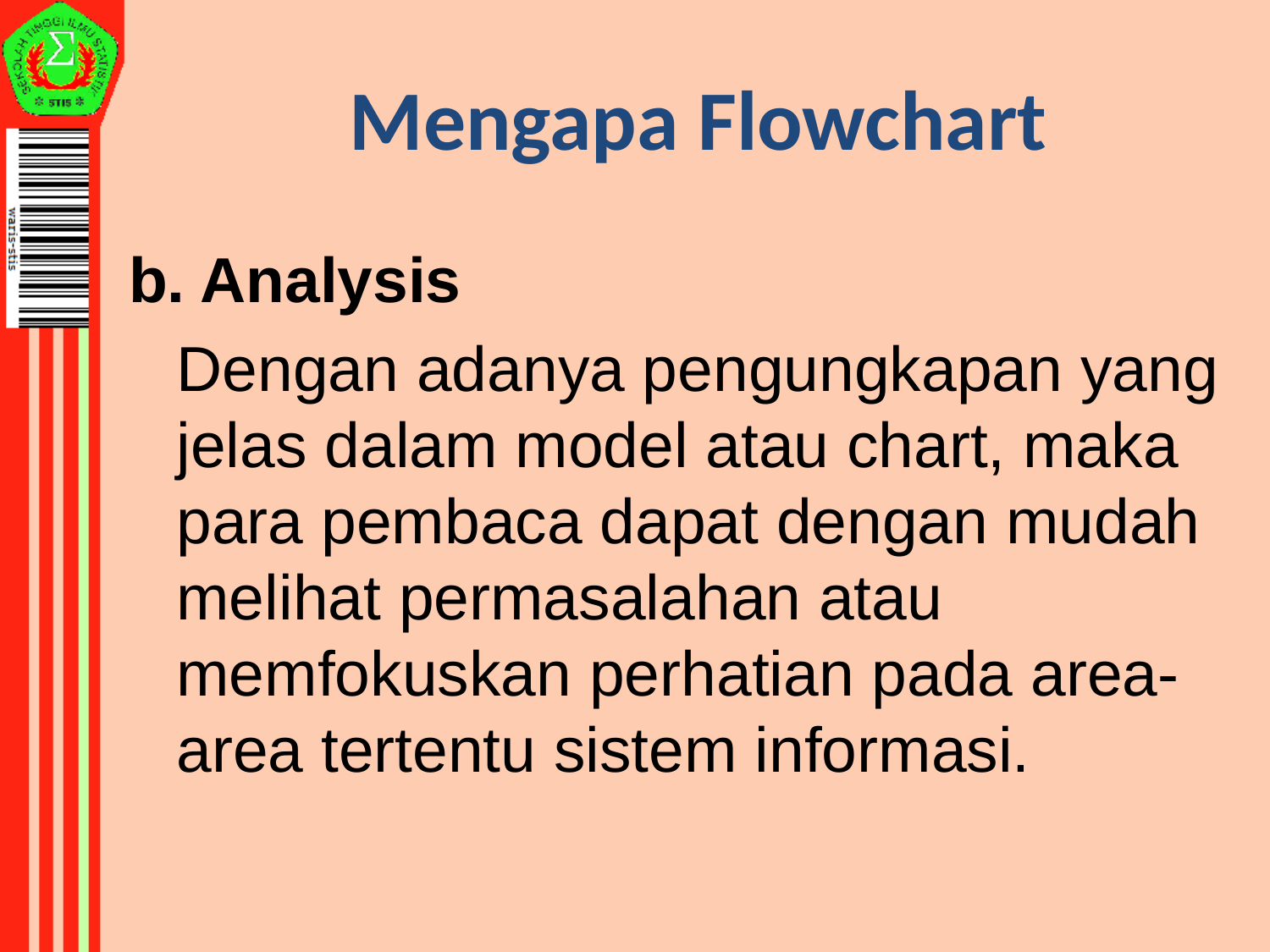

Mengapa Flowchart
b. Analysis
Dengan adanya pengungkapan yang jelas dalam model atau chart, maka para pembaca dapat dengan mudah melihat permasalahan atau memfokuskan perhatian pada area-area tertentu sistem informasi.